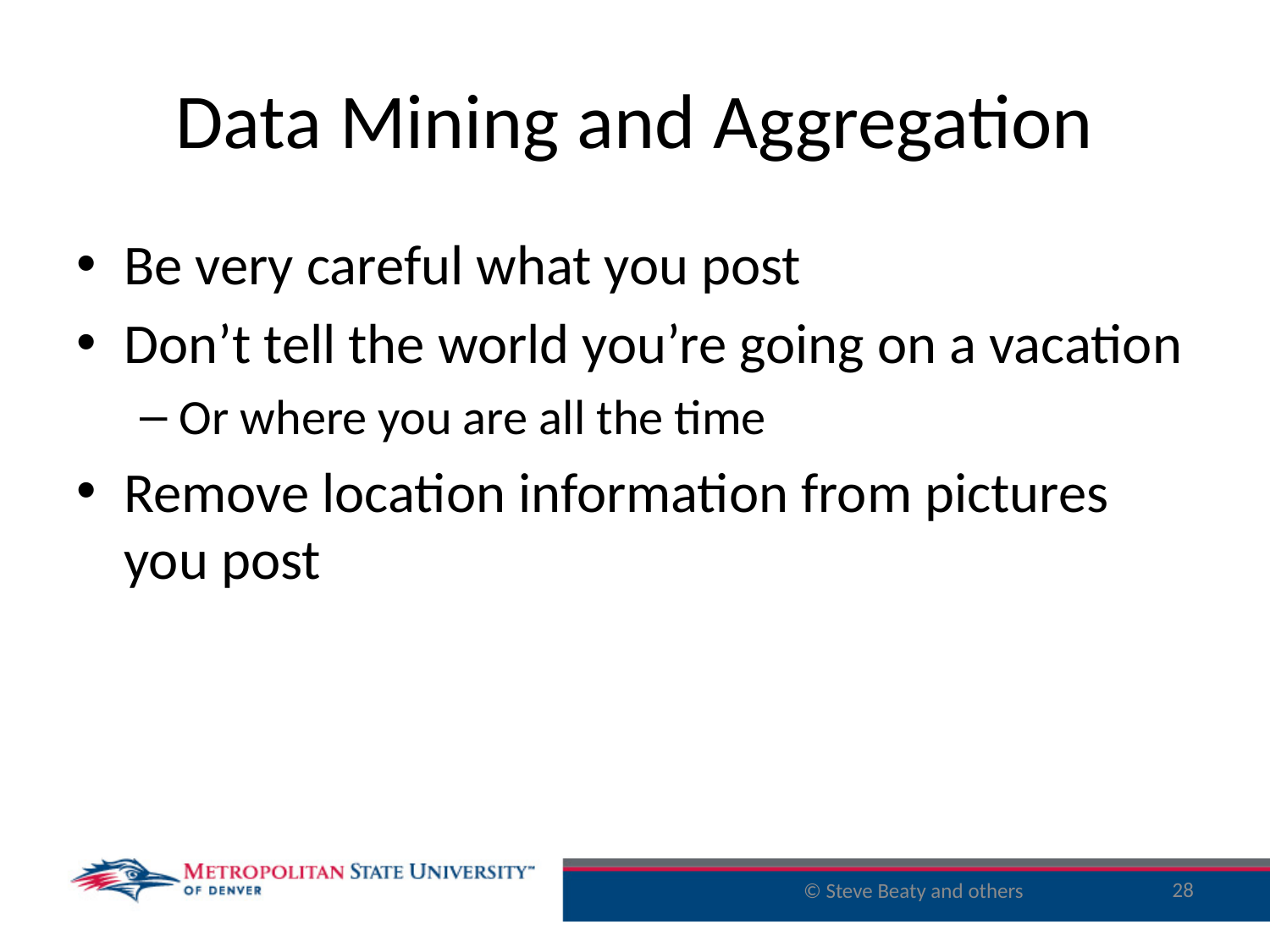

# Data Mining and Aggregation
Be very careful what you post
Don’t tell the world you’re going on a vacation
Or where you are all the time
Remove location information from pictures you post

28
© Steve Beaty and others